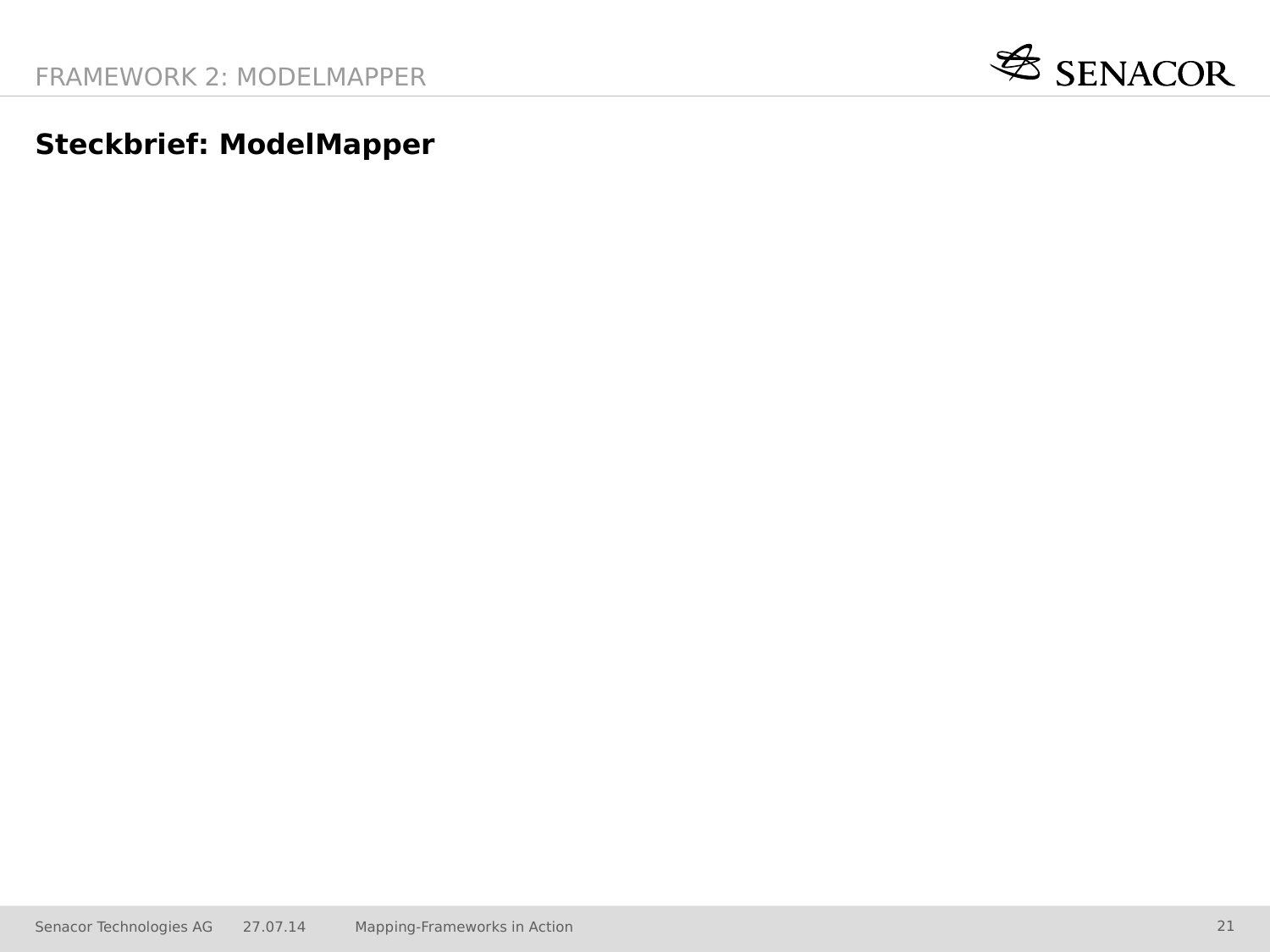

Framework 2: ModelMapper
# Steckbrief: ModelMapper

27.07.14
Mapping-Frameworks in Action
21